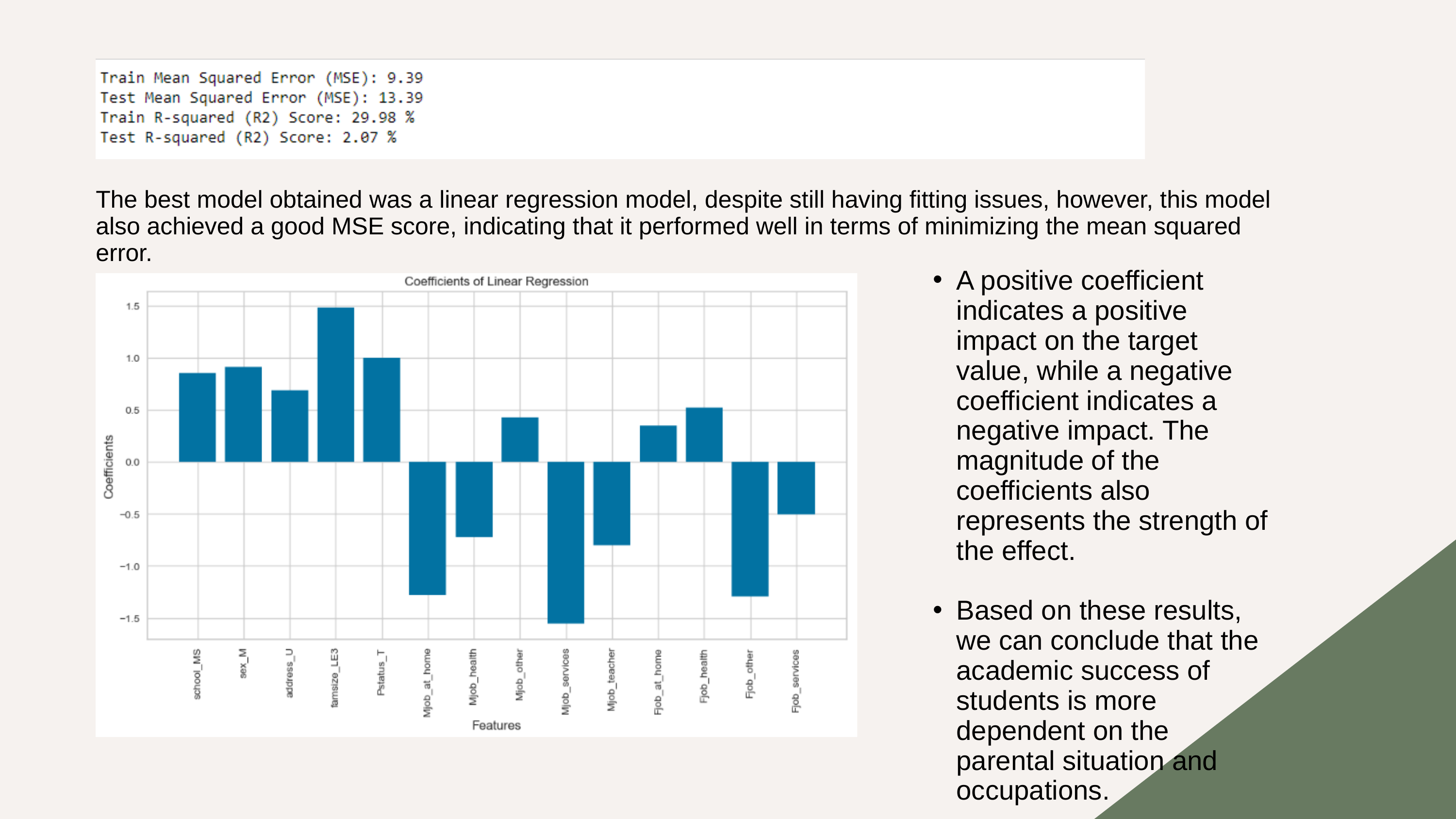

The best model obtained was a linear regression model, despite still having fitting issues, however, this model also achieved a good MSE score, indicating that it performed well in terms of minimizing the mean squared error.
A positive coefficient indicates a positive impact on the target value, while a negative coefficient indicates a negative impact. The magnitude of the coefficients also represents the strength of the effect.

Based on these results, we can conclude that the academic success of students is more dependent on the parental situation and occupations.